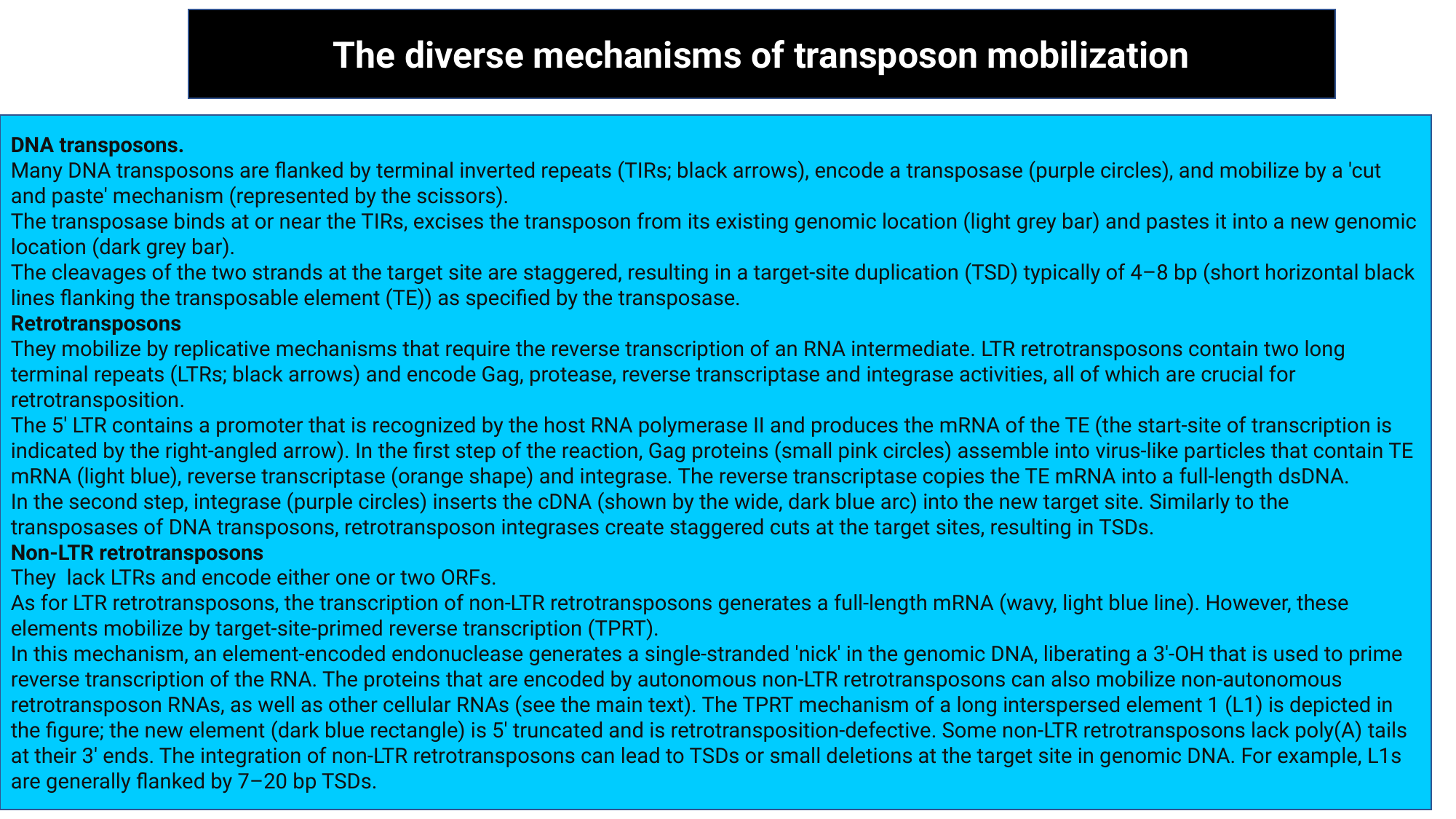

The diverse mechanisms of transposon mobilization
DNA transposons.
Many DNA transposons are flanked by terminal inverted repeats (TIRs; black arrows), encode a transposase (purple circles), and mobilize by a 'cut and paste' mechanism (represented by the scissors).
The transposase binds at or near the TIRs, excises the transposon from its existing genomic location (light grey bar) and pastes it into a new genomic location (dark grey bar).
The cleavages of the two strands at the target site are staggered, resulting in a target-site duplication (TSD) typically of 4–8 bp (short horizontal black lines flanking the transposable element (TE)) as specified by the transposase.
Retrotransposons
They mobilize by replicative mechanisms that require the reverse transcription of an RNA intermediate. LTR retrotransposons contain two long terminal repeats (LTRs; black arrows) and encode Gag, protease, reverse transcriptase and integrase activities, all of which are crucial for retrotransposition.
The 5′ LTR contains a promoter that is recognized by the host RNA polymerase II and produces the mRNA of the TE (the start-site of transcription is indicated by the right-angled arrow). In the first step of the reaction, Gag proteins (small pink circles) assemble into virus-like particles that contain TE mRNA (light blue), reverse transcriptase (orange shape) and integrase. The reverse transcriptase copies the TE mRNA into a full-length dsDNA.
In the second step, integrase (purple circles) inserts the cDNA (shown by the wide, dark blue arc) into the new target site. Similarly to the transposases of DNA transposons, retrotransposon integrases create staggered cuts at the target sites, resulting in TSDs.
Non-LTR retrotransposons
They  lack LTRs and encode either one or two ORFs.
As for LTR retrotransposons, the transcription of non-LTR retrotransposons generates a full-length mRNA (wavy, light blue line). However, these elements mobilize by target-site-primed reverse transcription (TPRT).
In this mechanism, an element-encoded endonuclease generates a single-stranded 'nick' in the genomic DNA, liberating a 3′-OH that is used to prime reverse transcription of the RNA. The proteins that are encoded by autonomous non-LTR retrotransposons can also mobilize non-autonomous retrotransposon RNAs, as well as other cellular RNAs (see the main text). The TPRT mechanism of a long interspersed element 1 (L1) is depicted in the figure; the new element (dark blue rectangle) is 5′ truncated and is retrotransposition-defective. Some non-LTR retrotransposons lack poly(A) tails at their 3′ ends. The integration of non-LTR retrotransposons can lead to TSDs or small deletions at the target site in genomic DNA. For example, L1s are generally flanked by 7–20 bp TSDs.